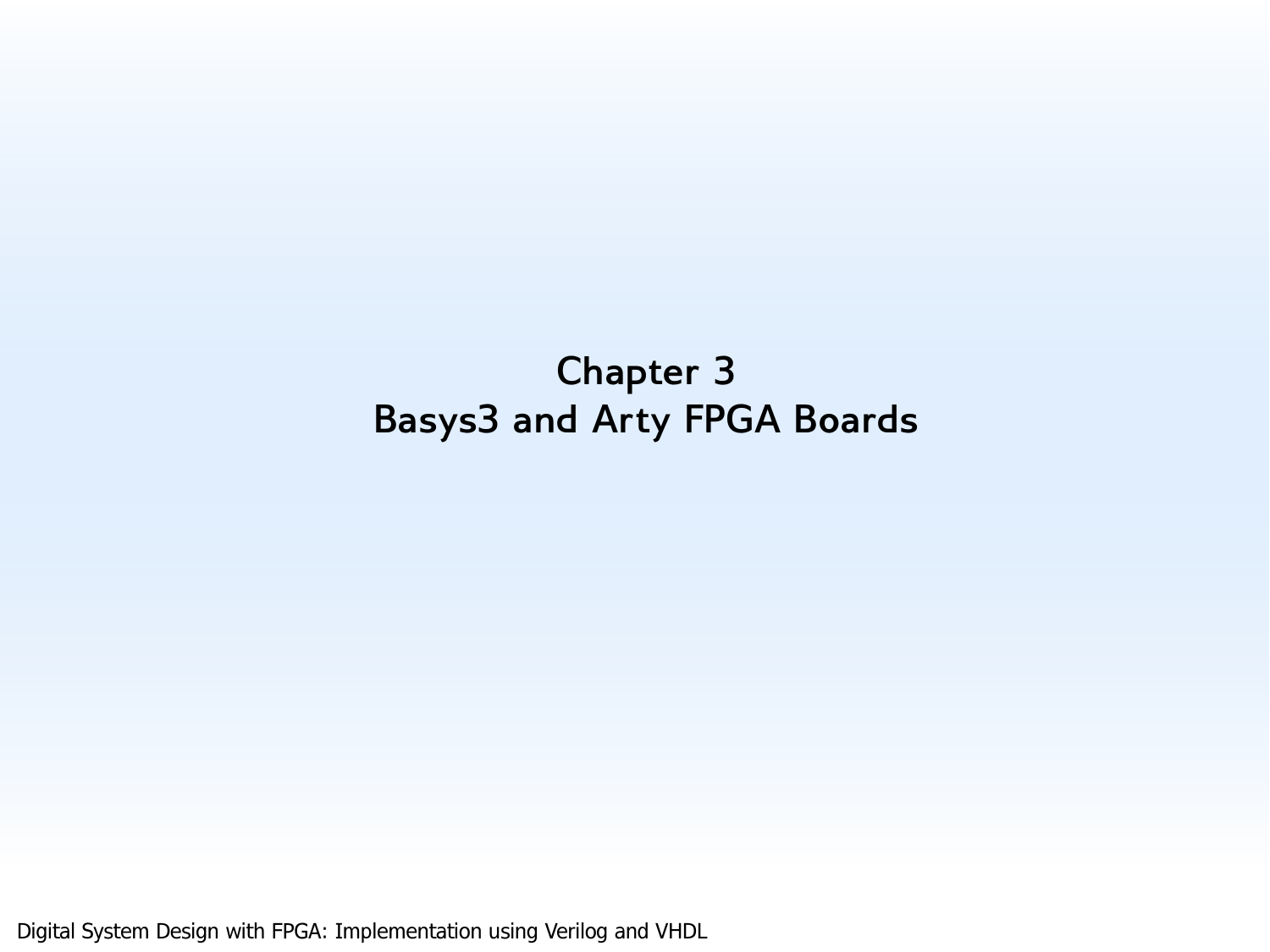

# Chapter 3 Basys3 and Arty FPGA Boards